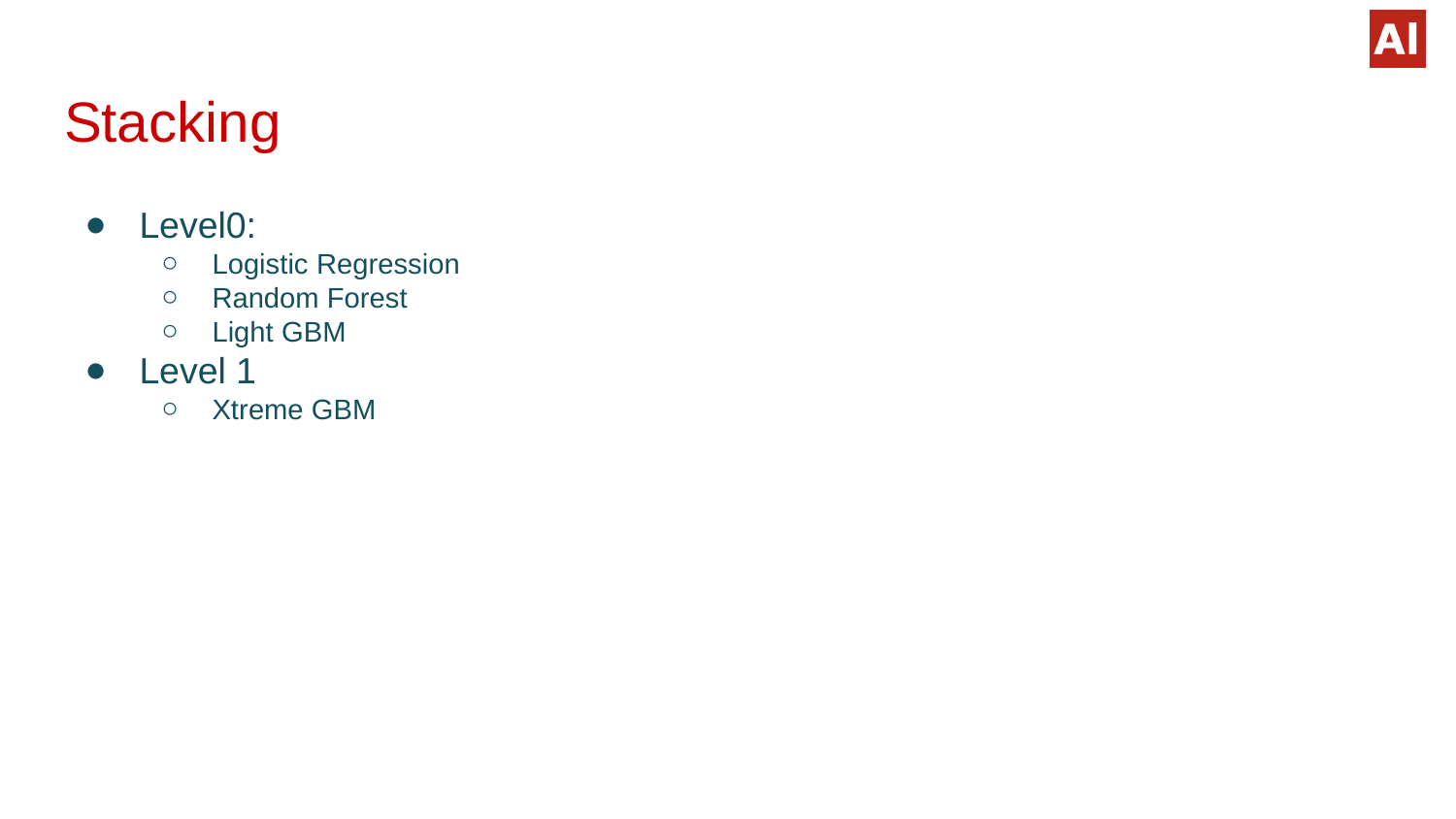

# Stacking

Level0:
Logistic Regression
Random Forest
Light GBM
Level 1
Xtreme GBM